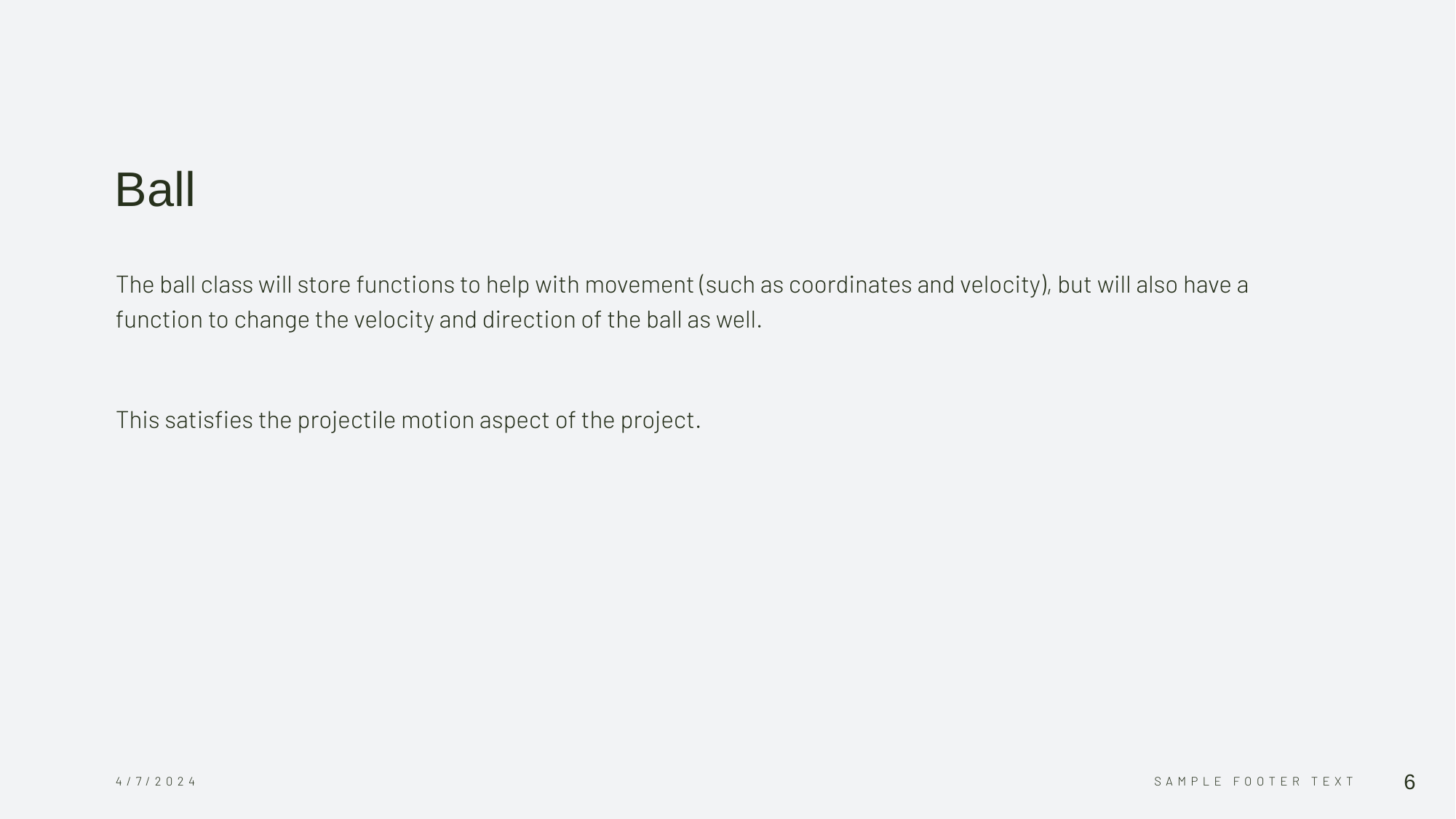

# Ball
The ball class will store functions to help with movement (such as coordinates and velocity), but will also have a function to change the velocity and direction of the ball as well.

This satisfies the projectile motion aspect of the project.
4/7/2024
Sample Footer Text
6